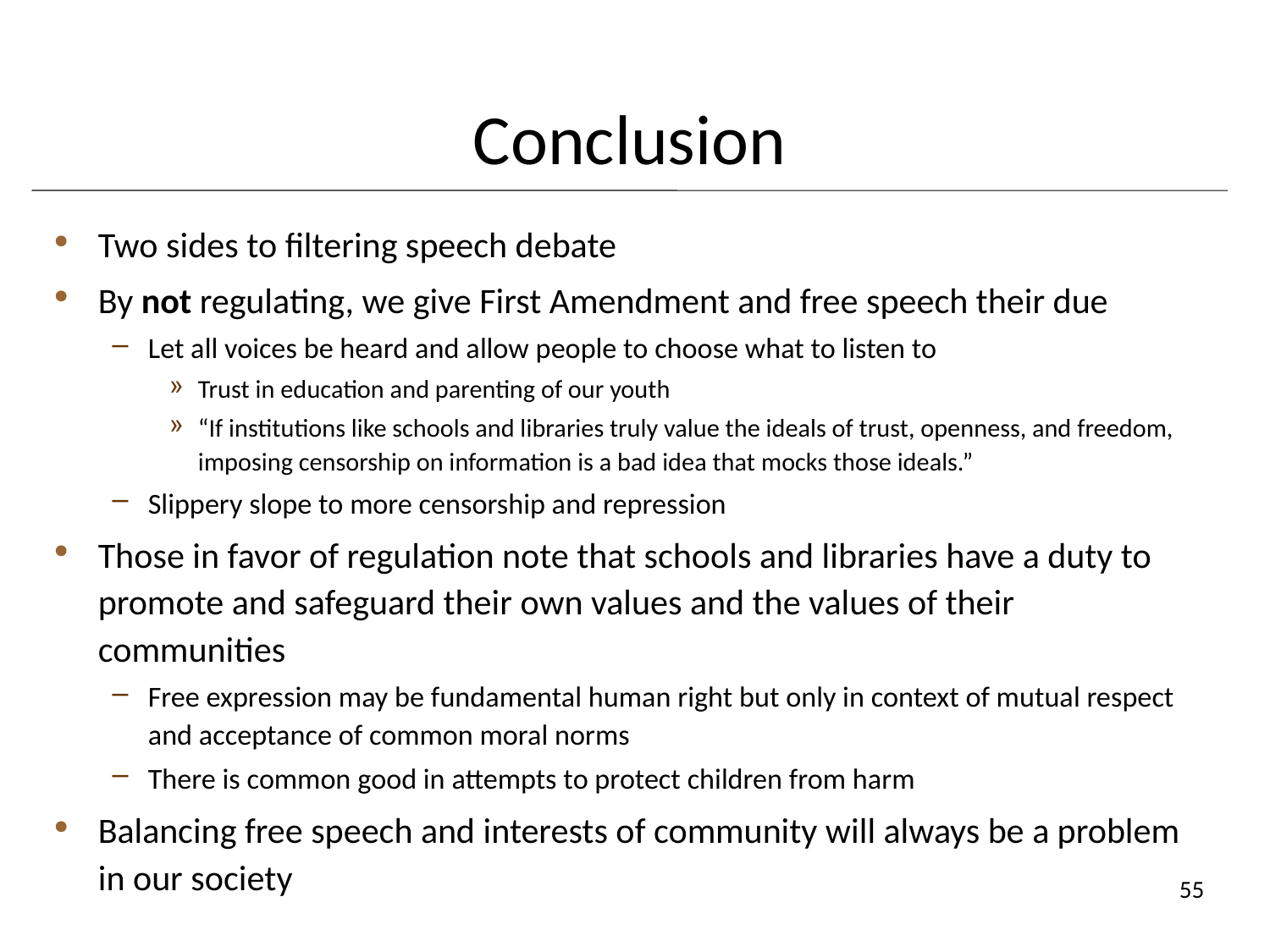

# Conclusion
Two sides to filtering speech debate
By not regulating, we give First Amendment and free speech their due
Let all voices be heard and allow people to choose what to listen to
Trust in education and parenting of our youth
“If institutions like schools and libraries truly value the ideals of trust, openness, and freedom, imposing censorship on information is a bad idea that mocks those ideals.”
Slippery slope to more censorship and repression
Those in favor of regulation note that schools and libraries have a duty to promote and safeguard their own values and the values of their communities
Free expression may be fundamental human right but only in context of mutual respect and acceptance of common moral norms
There is common good in attempts to protect children from harm
Balancing free speech and interests of community will always be a problem in our society
55